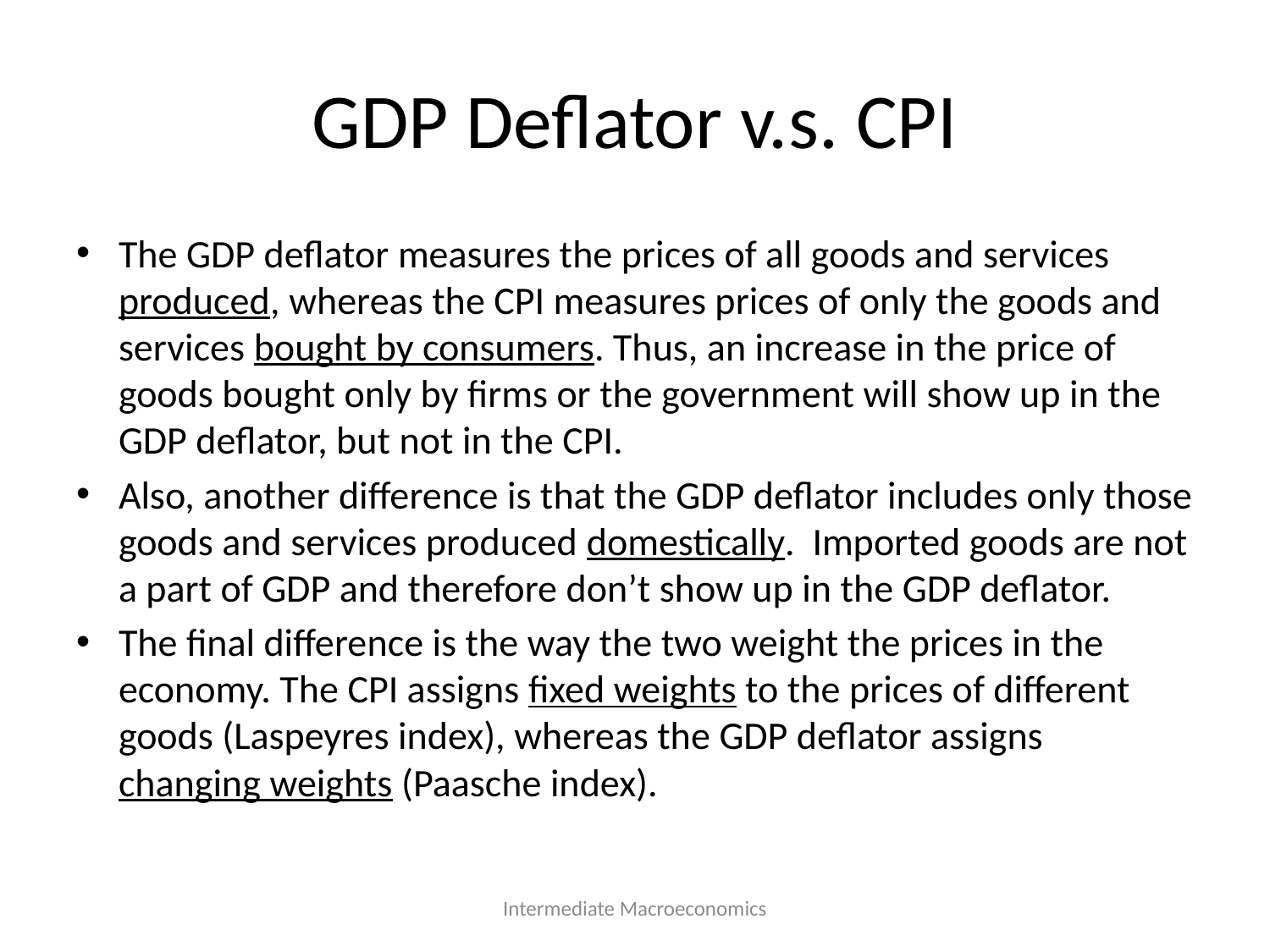

# GDP Deflator v.s. CPI
The GDP deflator measures the prices of all goods and services produced, whereas the CPI measures prices of only the goods and services bought by consumers. Thus, an increase in the price of goods bought only by firms or the government will show up in the GDP deflator, but not in the CPI.
Also, another difference is that the GDP deflator includes only those goods and services produced domestically.  Imported goods are not a part of GDP and therefore don’t show up in the GDP deflator.
The final difference is the way the two weight the prices in the economy. The CPI assigns fixed weights to the prices of different goods (Laspeyres index), whereas the GDP deflator assigns changing weights (Paasche index).

Intermediate Macroeconomics